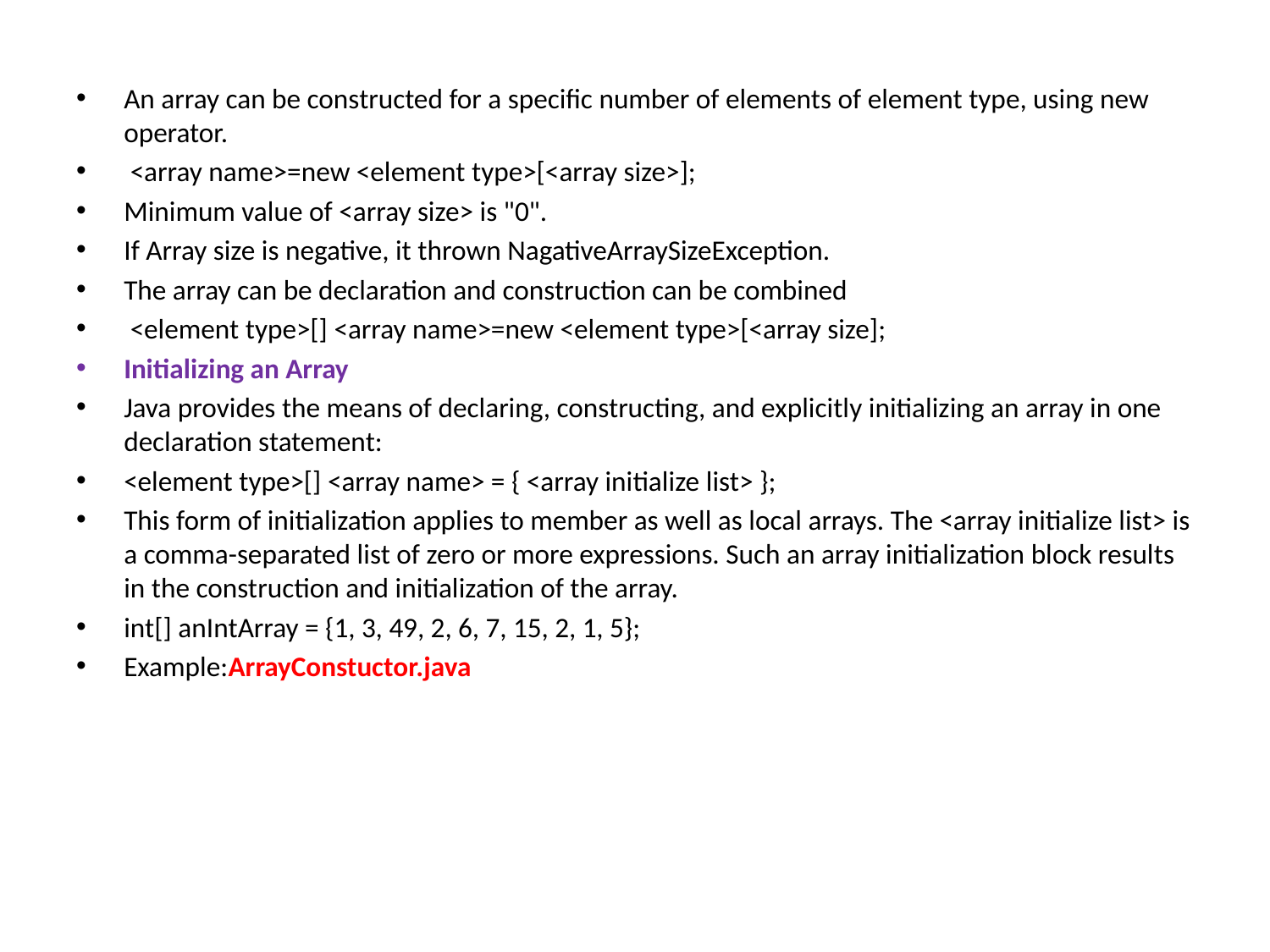

An array can be constructed for a specific number of elements of element type, using new operator.
 <array name>=new <element type>[<array size>];
Minimum value of <array size> is "0".
If Array size is negative, it thrown NagativeArraySizeException.
The array can be declaration and construction can be combined
 <element type>[] <array name>=new <element type>[<array size];
Initializing an Array
Java provides the means of declaring, constructing, and explicitly initializing an array in one declaration statement:
<element type>[] <array name> = { <array initialize list> };
This form of initialization applies to member as well as local arrays. The <array initialize list> is a comma-separated list of zero or more expressions. Such an array initialization block results in the construction and initialization of the array.
int[] anIntArray = {1, 3, 49, 2, 6, 7, 15, 2, 1, 5};
Example:ArrayConstuctor.java